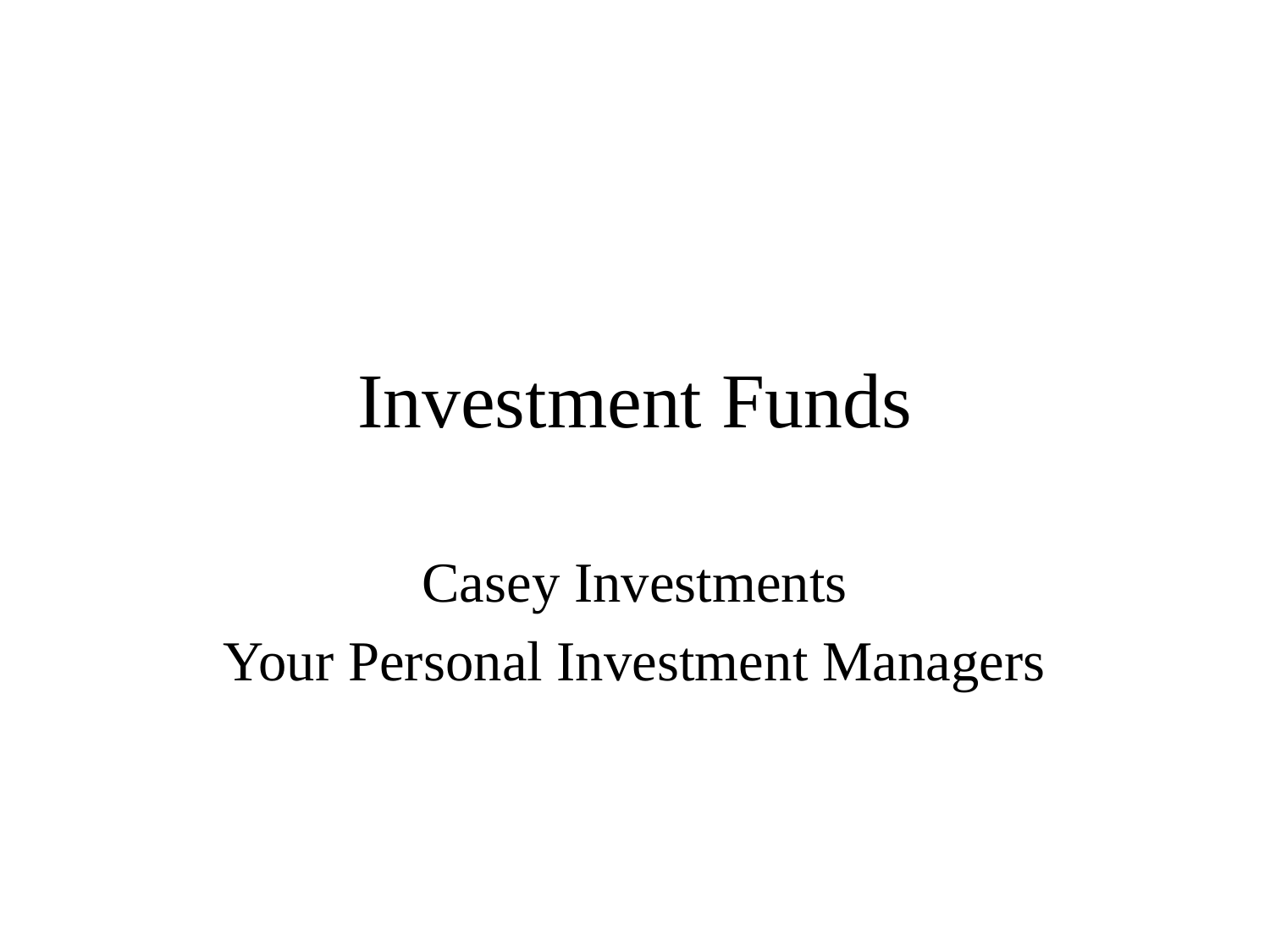

# Investment Funds
Casey Investments
Your Personal Investment Managers